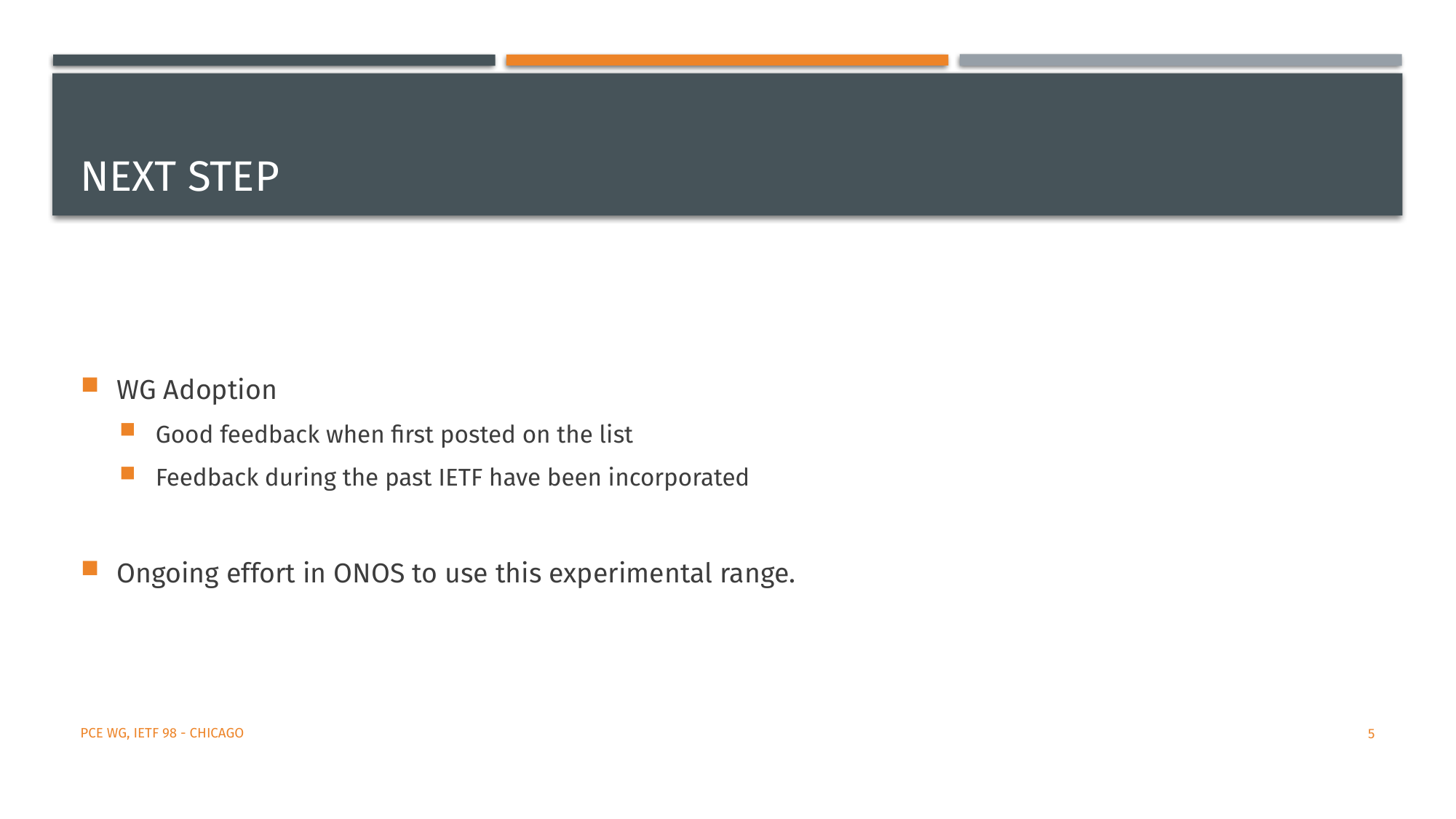

# Next Step
WG Adoption
Good feedback when first posted on the list
Feedback during the past IETF have been incorporated

Ongoing effort in ONOS to use this experimental range.
PCE WG, IETF 98 - Chicago
5